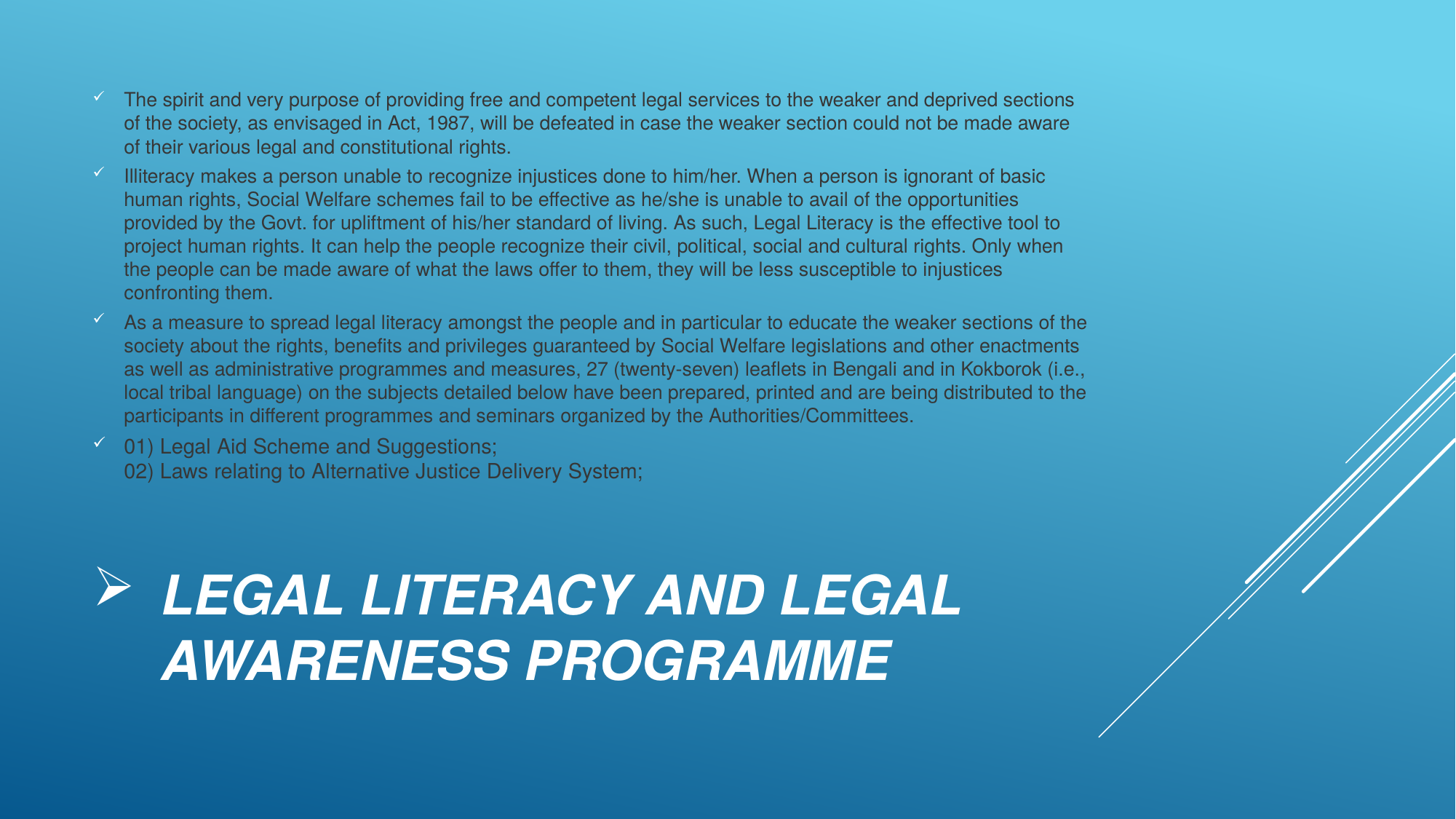

The spirit and very purpose of providing free and competent legal services to the weaker and deprived sections of the society, as envisaged in Act, 1987, will be defeated in case the weaker section could not be made aware of their various legal and constitutional rights.
Illiteracy makes a person unable to recognize injustices done to him/her. When a person is ignorant of basic human rights, Social Welfare schemes fail to be effective as he/she is unable to avail of the opportunities provided by the Govt. for upliftment of his/her standard of living. As such, Legal Literacy is the effective tool to project human rights. It can help the people recognize their civil, political, social and cultural rights. Only when the people can be made aware of what the laws offer to them, they will be less susceptible to injustices confronting them.
As a measure to spread legal literacy amongst the people and in particular to educate the weaker sections of the society about the rights, benefits and privileges guaranteed by Social Welfare legislations and other enactments as well as administrative programmes and measures, 27 (twenty-seven) leaflets in Bengali and in Kokborok (i.e., local tribal language) on the subjects detailed below have been prepared, printed and are being distributed to the participants in different programmes and seminars organized by the Authorities/Committees.
01) Legal Aid Scheme and Suggestions;
02) Laws relating to Alternative Justice Delivery System;

# Legal Literacy and Legal Awareness programme